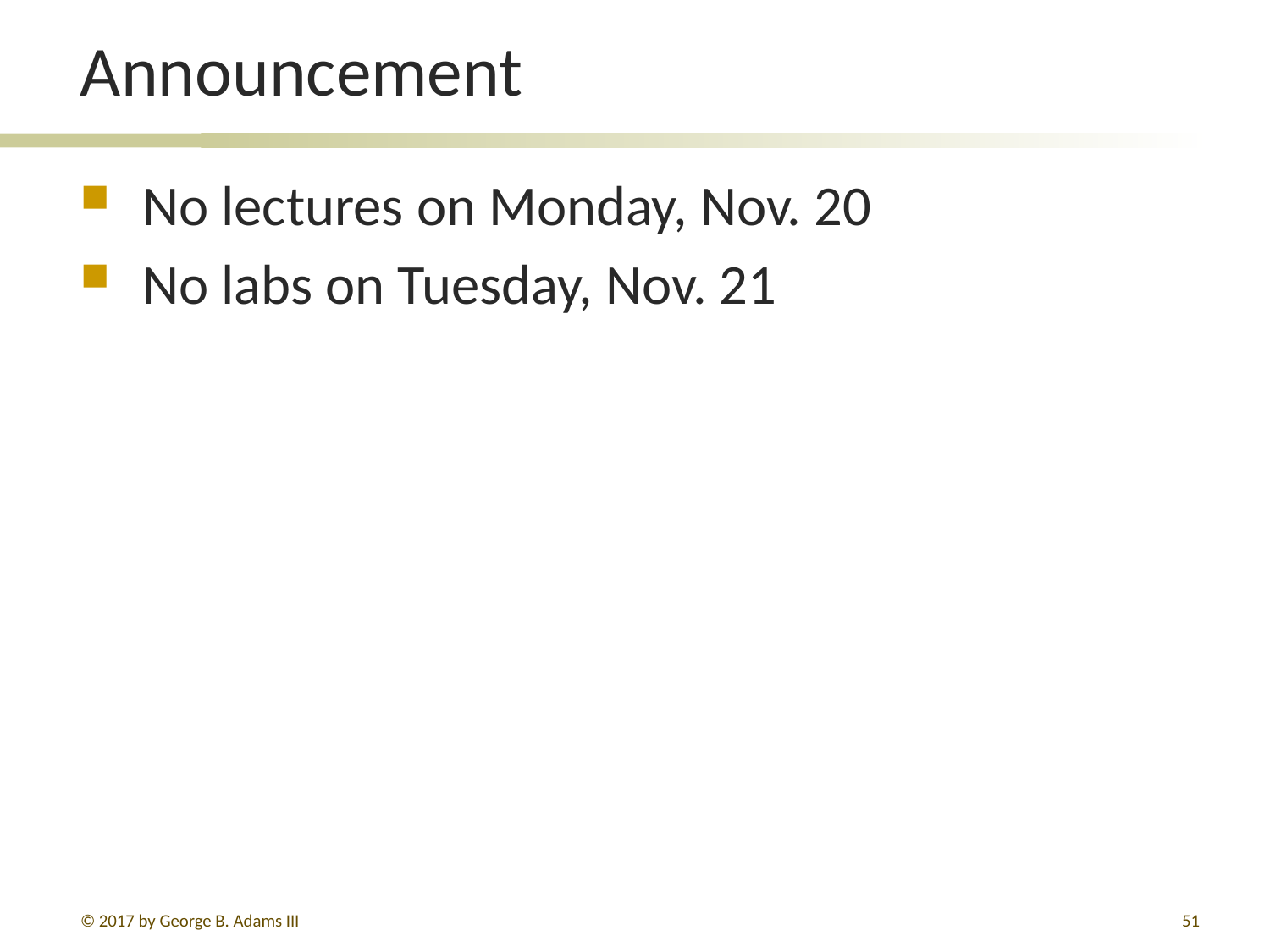

# Announcement
No lectures on Monday, Nov. 20
No labs on Tuesday, Nov. 21
© 2017 by George B. Adams III
51